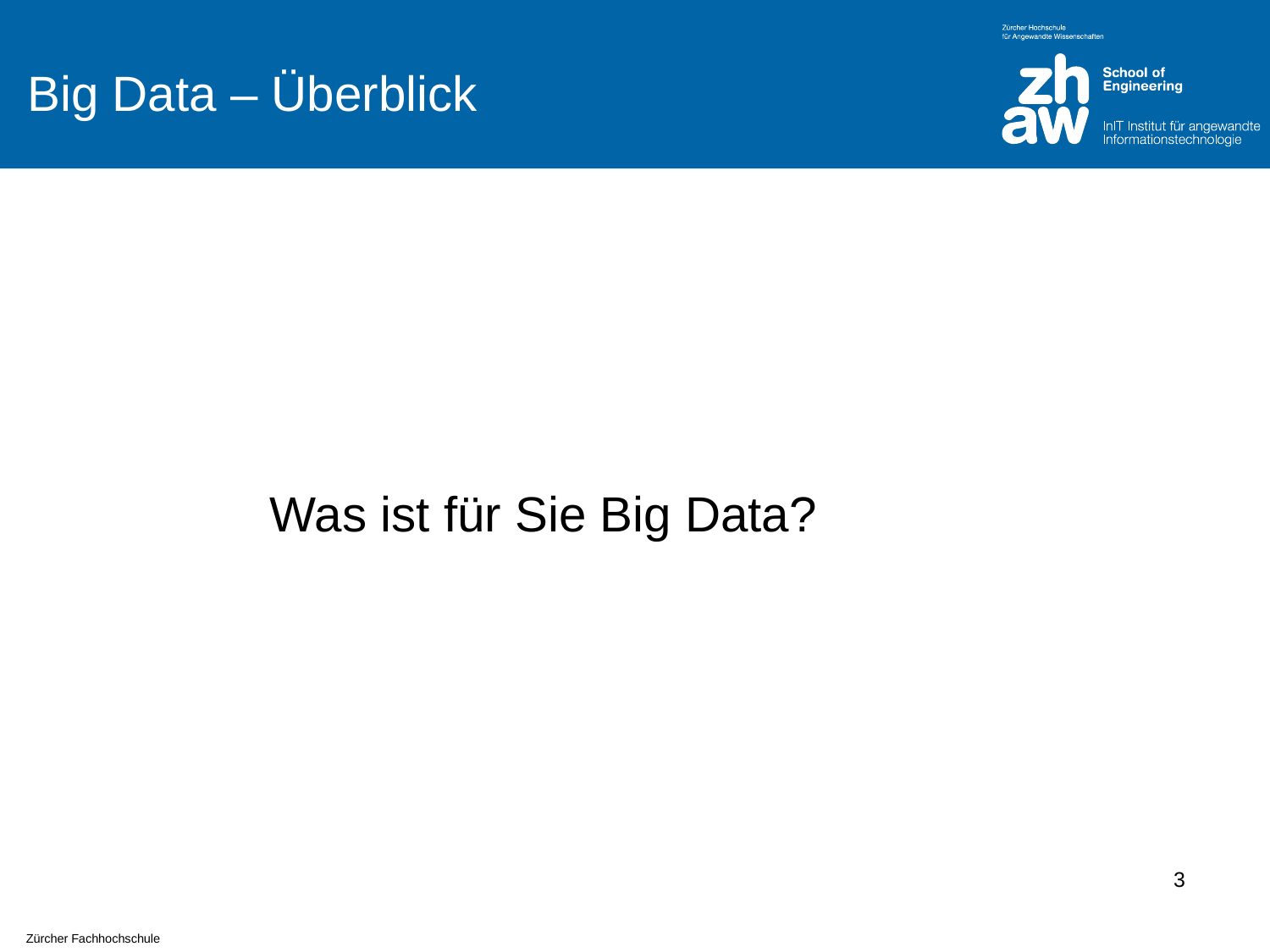

# Big Data – Überblick
Was ist für Sie Big Data?
3